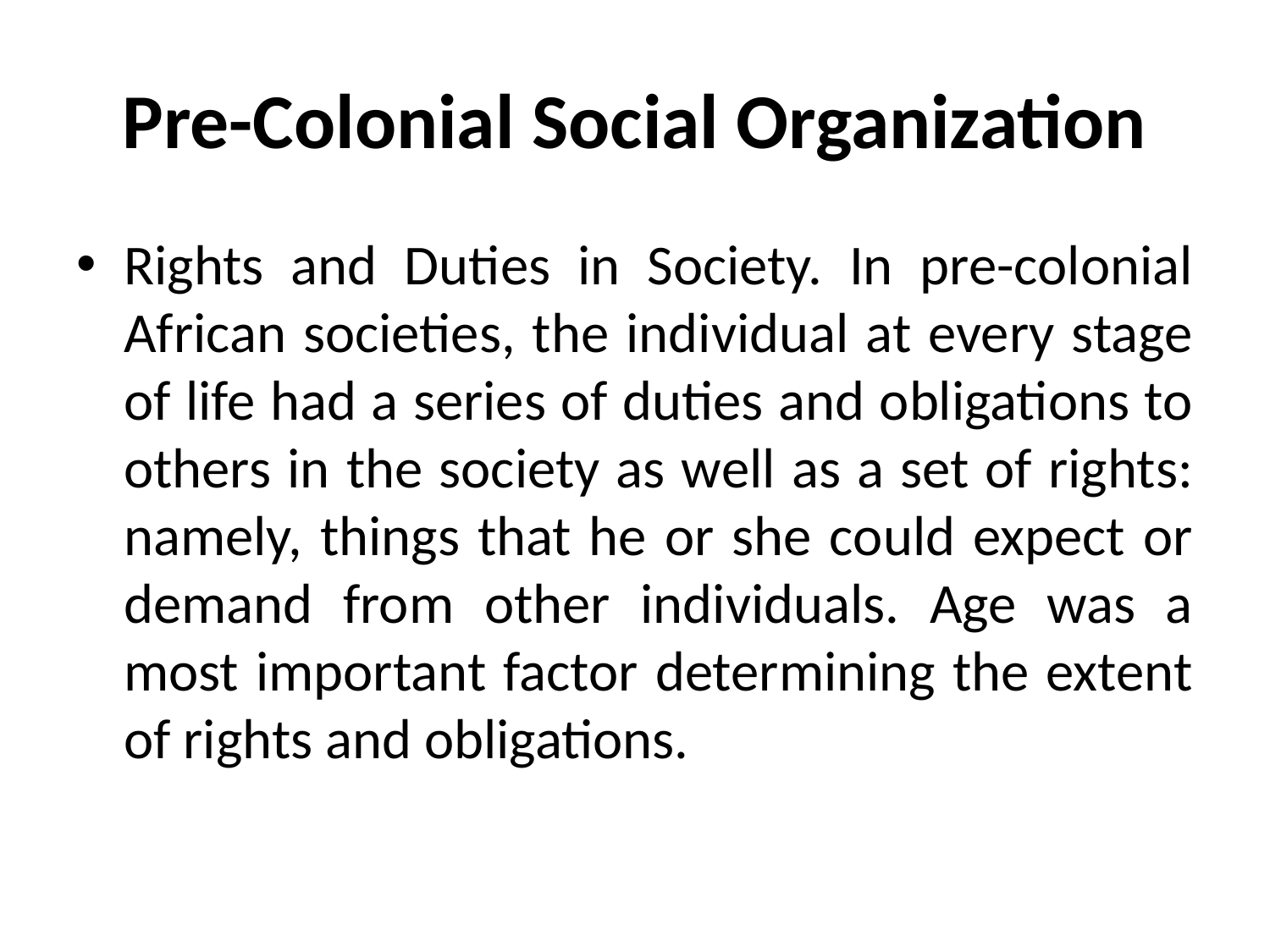

# Pre-Colonial Social Organization
Rights and Duties in Society. In pre-colonial African societies, the individual at every stage of life had a series of duties and obligations to others in the society as well as a set of rights: namely, things that he or she could expect or demand from other individuals. Age was a most important factor determining the extent of rights and obligations.